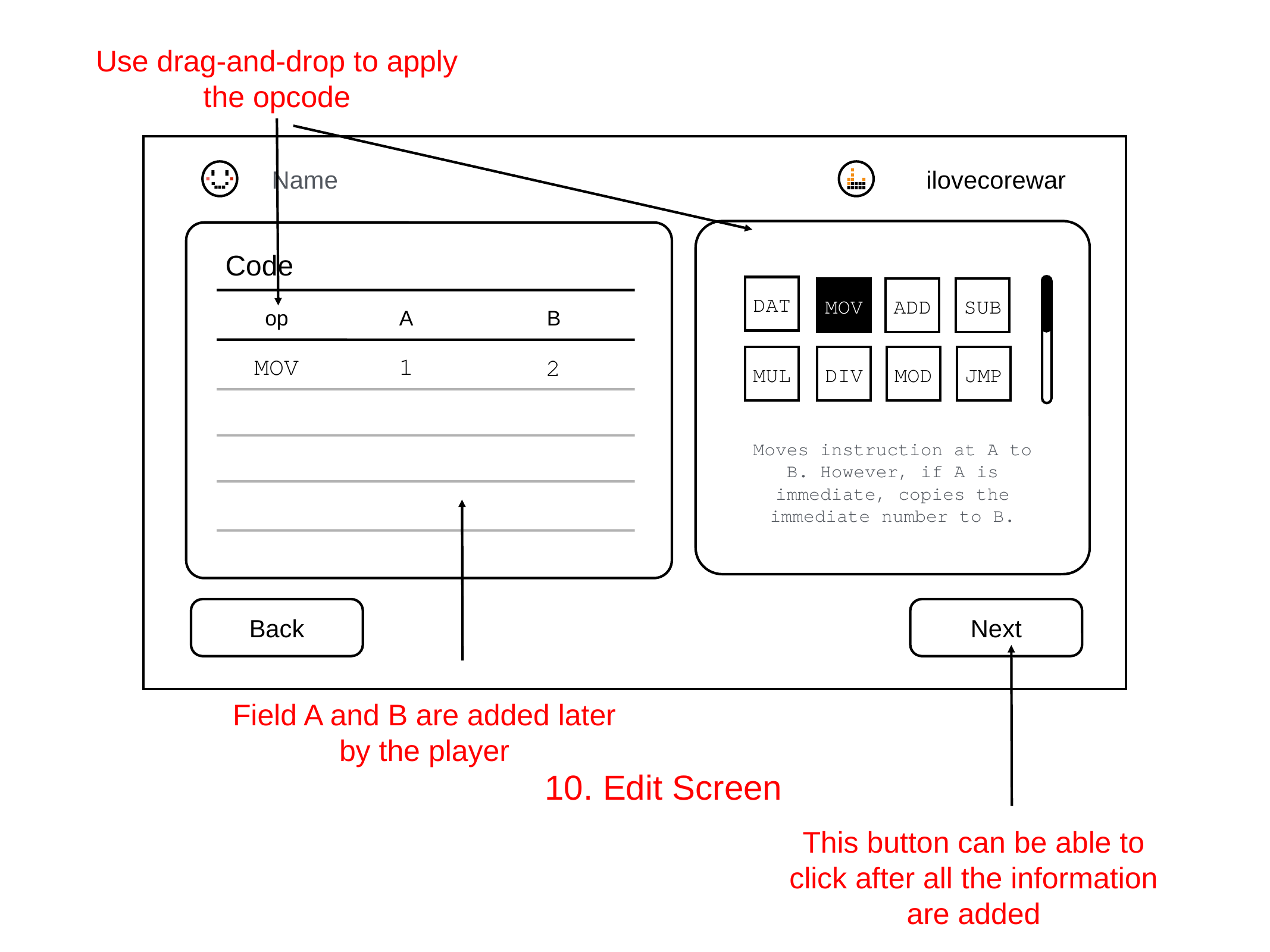

Use drag-and-drop to apply the opcode

Name

ilovecorewar

Code

DAT

MOV

MOV

ADD

SUB

op
A
B
MOV
1
2

MUL

DIV

MOD

JMP

Moves instruction at A to B. However, if A is immediate, copies the immediate number to B.

Field A and B are added later by the player

Back

Next
This button can be able to click after all the information are added
10. Edit Screen